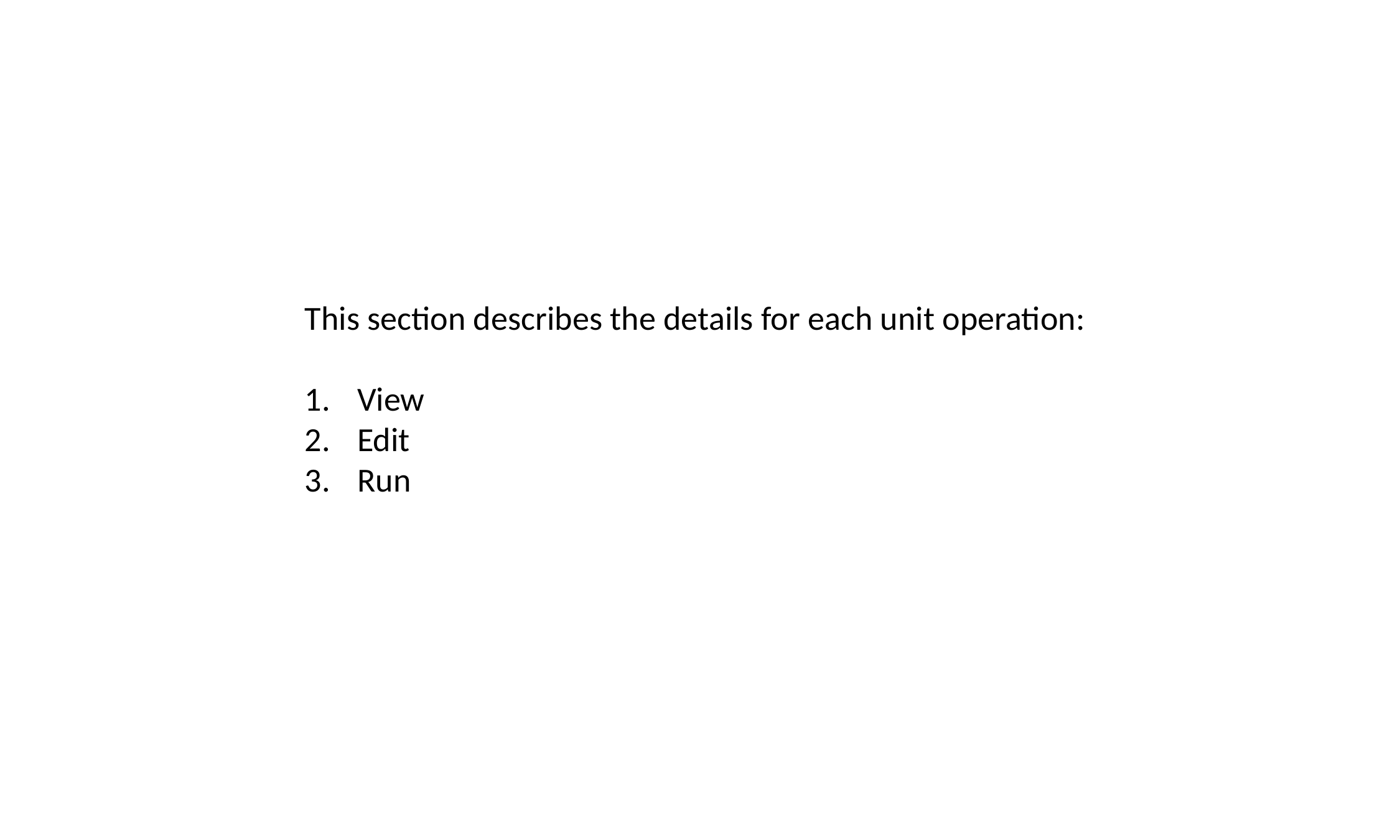

This section describes the details for each unit operation:

View
Edit
Run